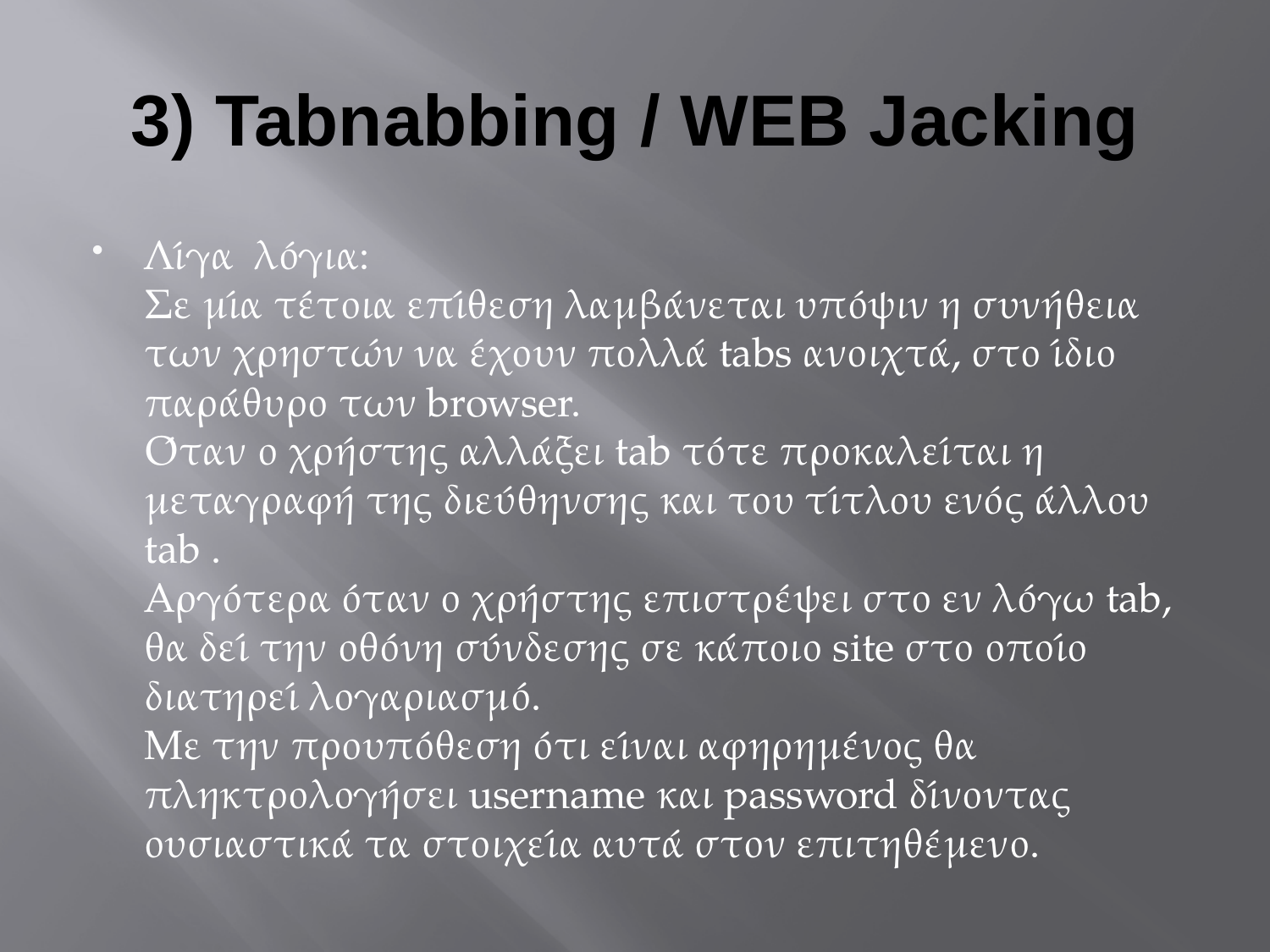

# 3) Tabnabbing / WEB Jacking
Λίγα  λόγια:
Σε μία τέτοια επίθεση λαμβάνεται υπόψιν η συνήθεια  των χρηστών να έχουν πολλά tabs ανοιχτά, στο ίδιο παράθυρο των browser.
Όταν ο χρήστης αλλάξει tab τότε προκαλείται η μεταγραφή της διεύθηνσης και του τίτλου ενός άλλου tab .
Αργότερα όταν ο χρήστης επιστρέψει στο εν λόγω tab, θα δεί την οθόνη σύνδεσης σε κάποιο site στο οποίο διατηρεί λογαριασμό.
Με την προυπόθεση ότι είναι αφηρημένος θα πληκτρολογήσει username και password δίνοντας ουσιαστικά τα στοιχεία αυτά στον επιτηθέμενο.